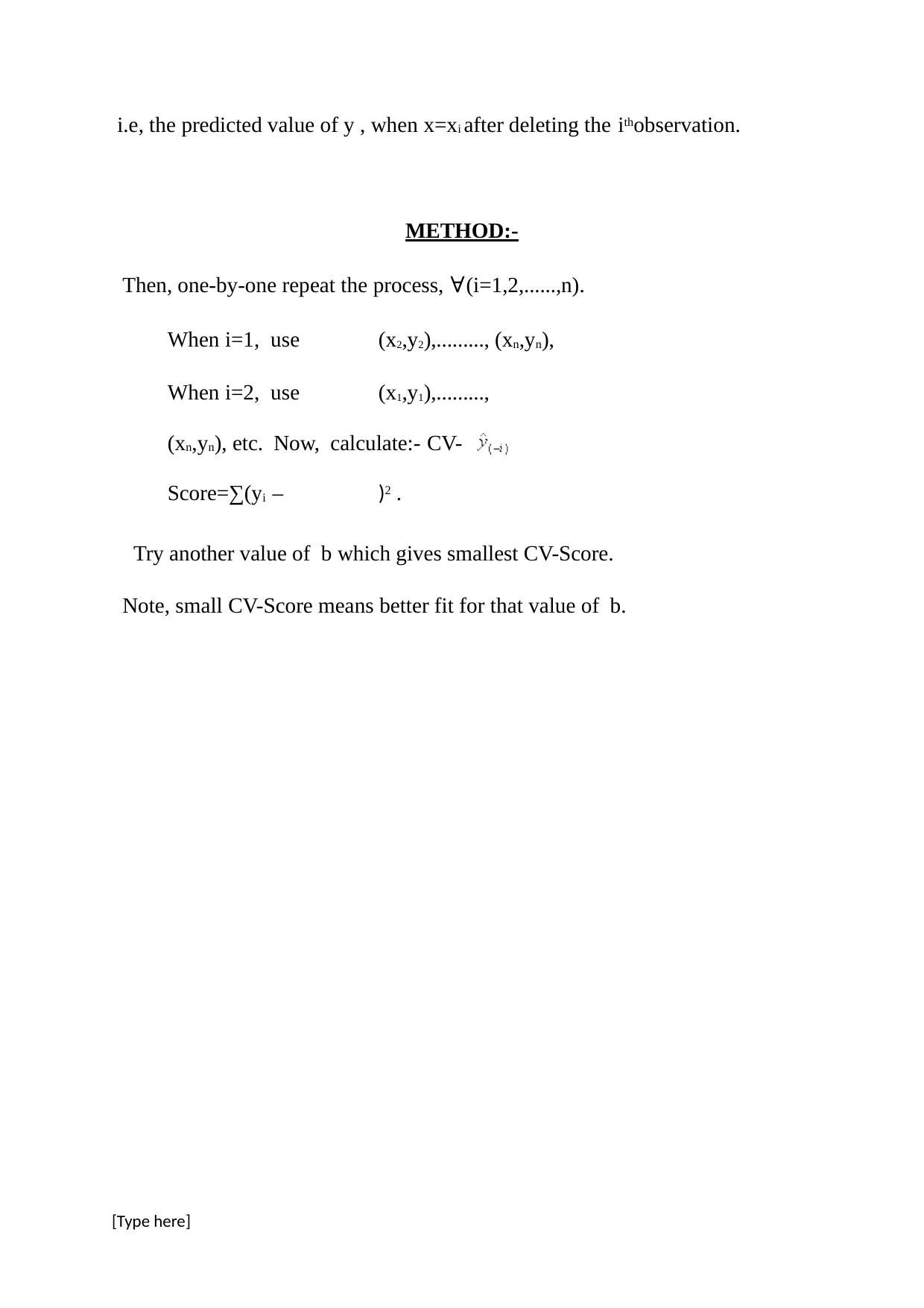

i.e, the predicted value of y , when x=xi after deleting the ithobservation.
METHOD:-

Then, one-by-one repeat the process, ∀(i=1,2,......,n).

When i=1,  use	(x2,y2),........., (xn,yn),
When i=2,  use	(x1,y1),........., (xn,yn), etc.  Now,  calculate:- CV-Score=∑(yi –	)2 .
Try another value of  b which gives smallest CV-Score.  Note, small CV-Score means better fit for that value of b.

[Type here]